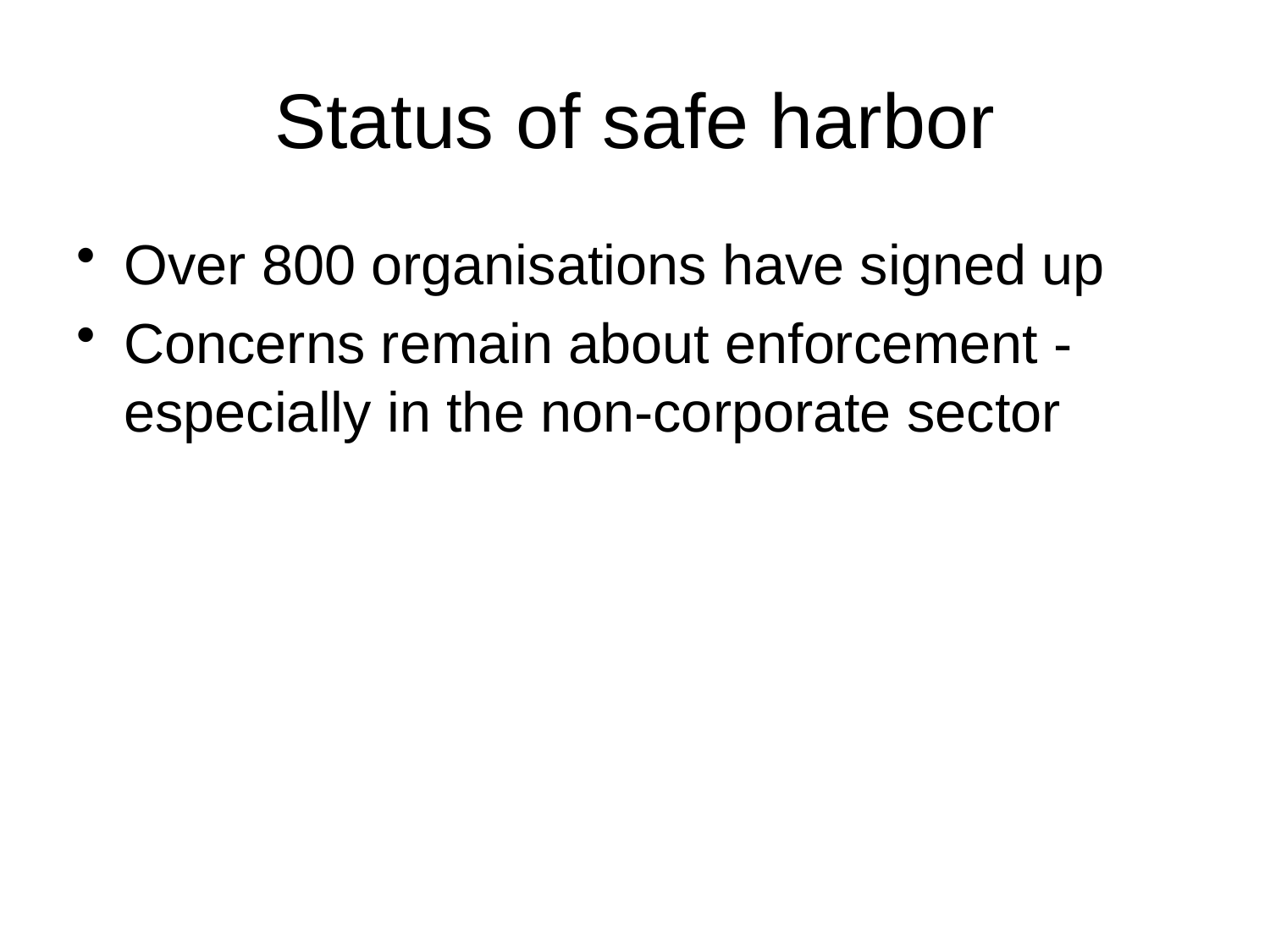

# Status of safe harbor
Over 800 organisations have signed up
Concerns remain about enforcement - especially in the non-corporate sector